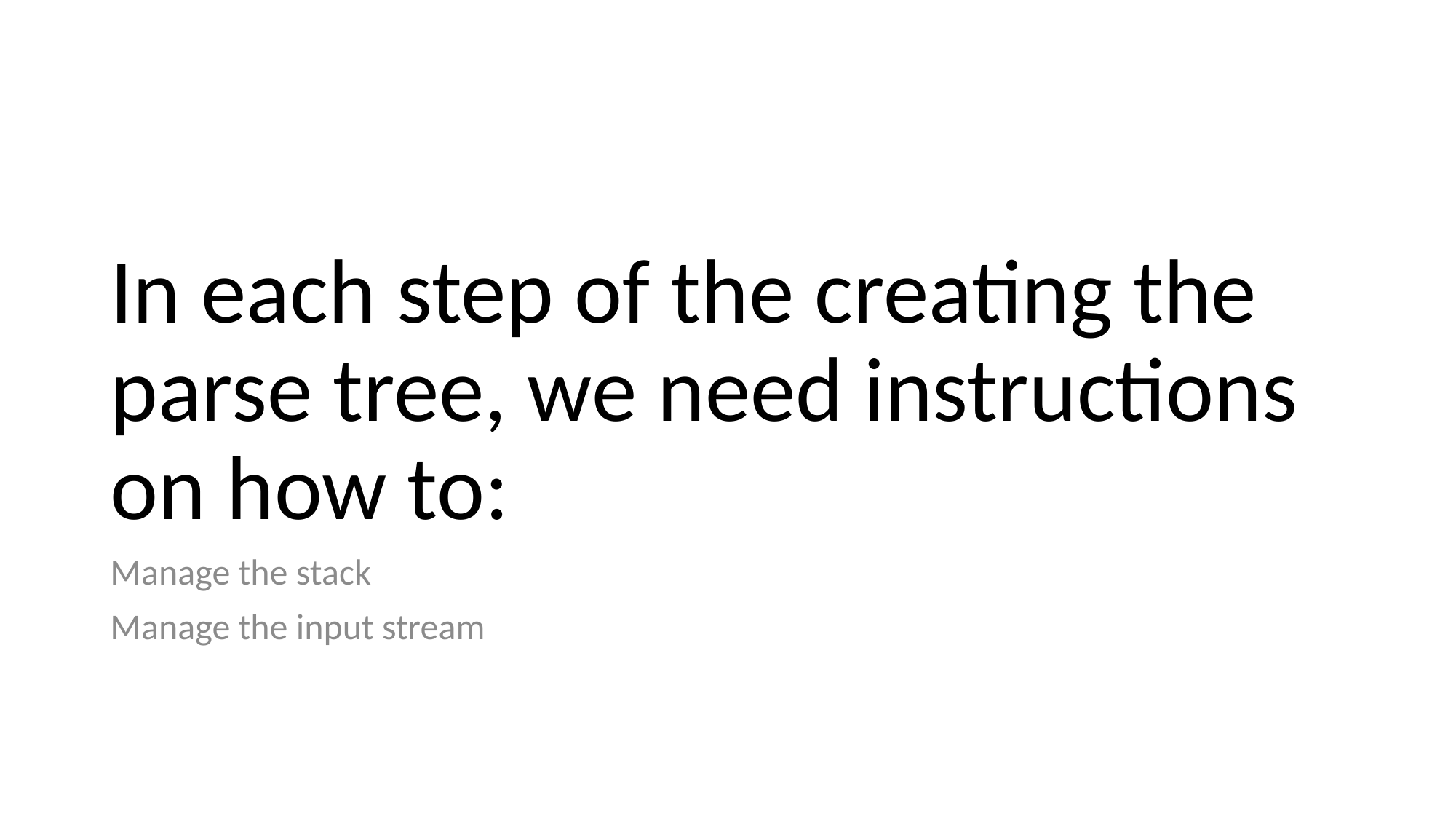

# In each step of the creating the parse tree, we need instructions on how to:
Manage the stack
Manage the input stream